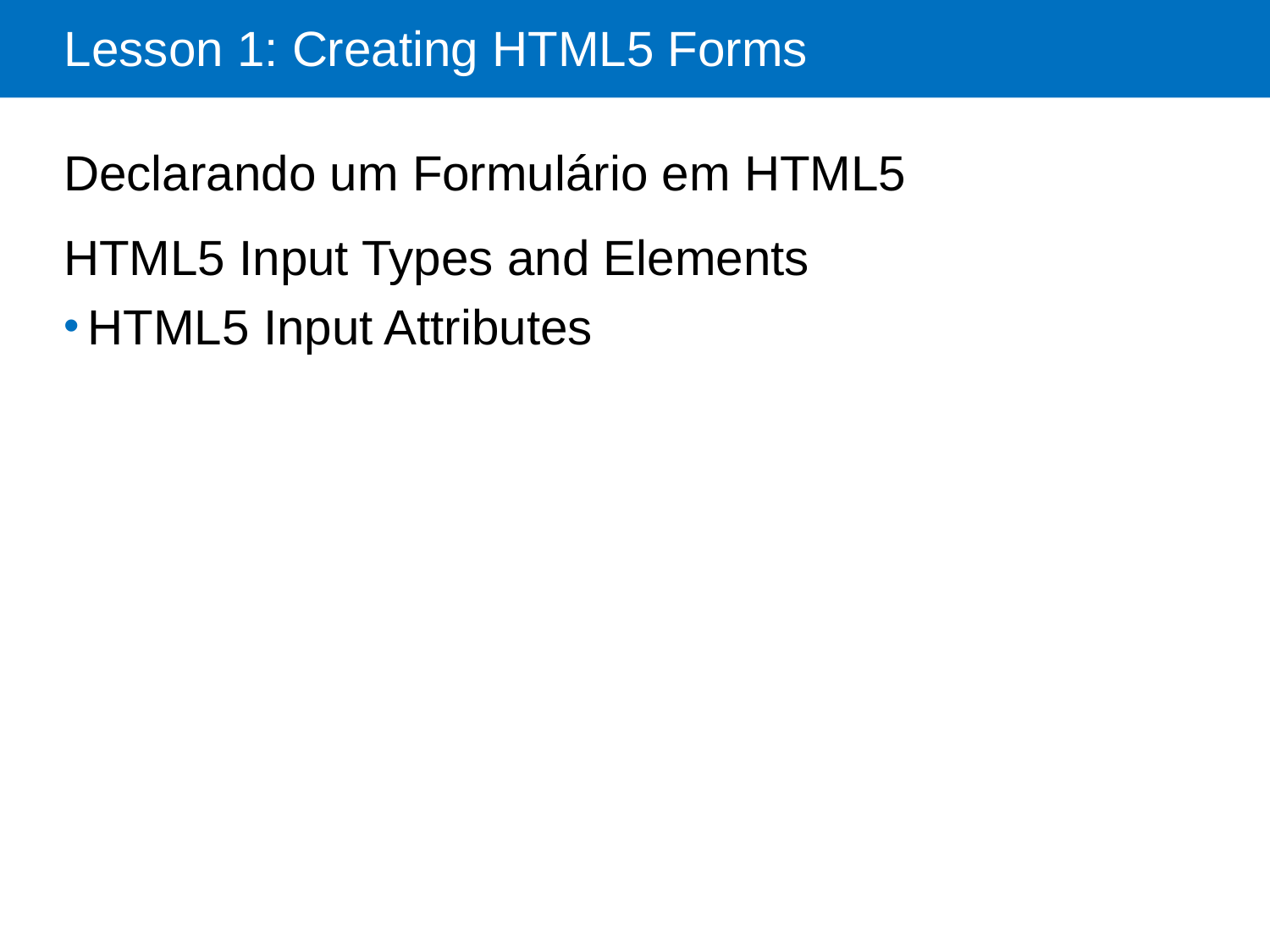

# Lesson 1: Creating HTML5 Forms
Declarando um Formulário em HTML5
HTML5 Input Types and Elements
HTML5 Input Attributes